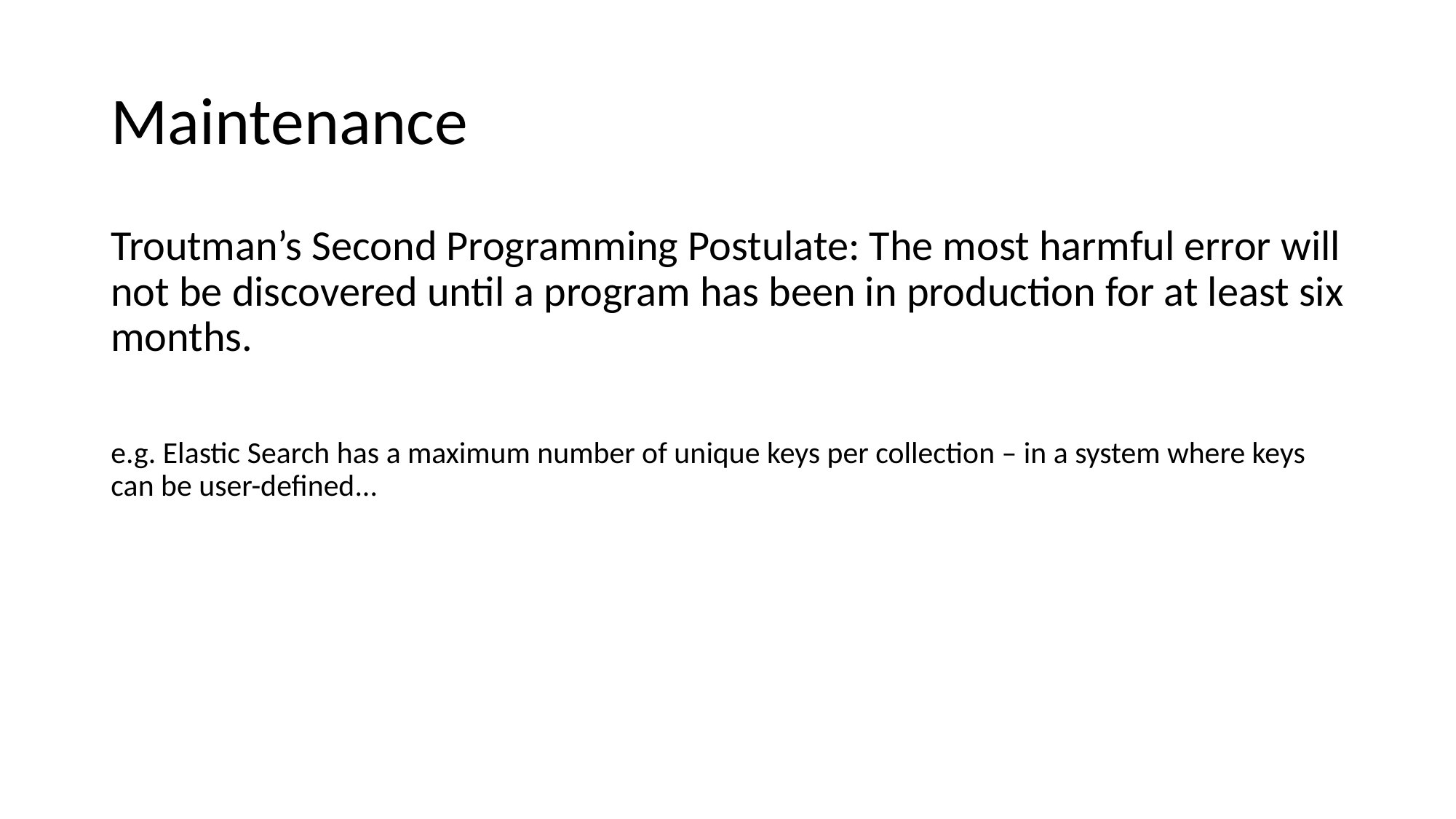

# Maintenance
Troutman’s Second Programming Postulate: The most harmful error will not be discovered until a program has been in production for at least six months.

e.g. Elastic Search has a maximum number of unique keys per collection – in a system where keys can be user-defined...